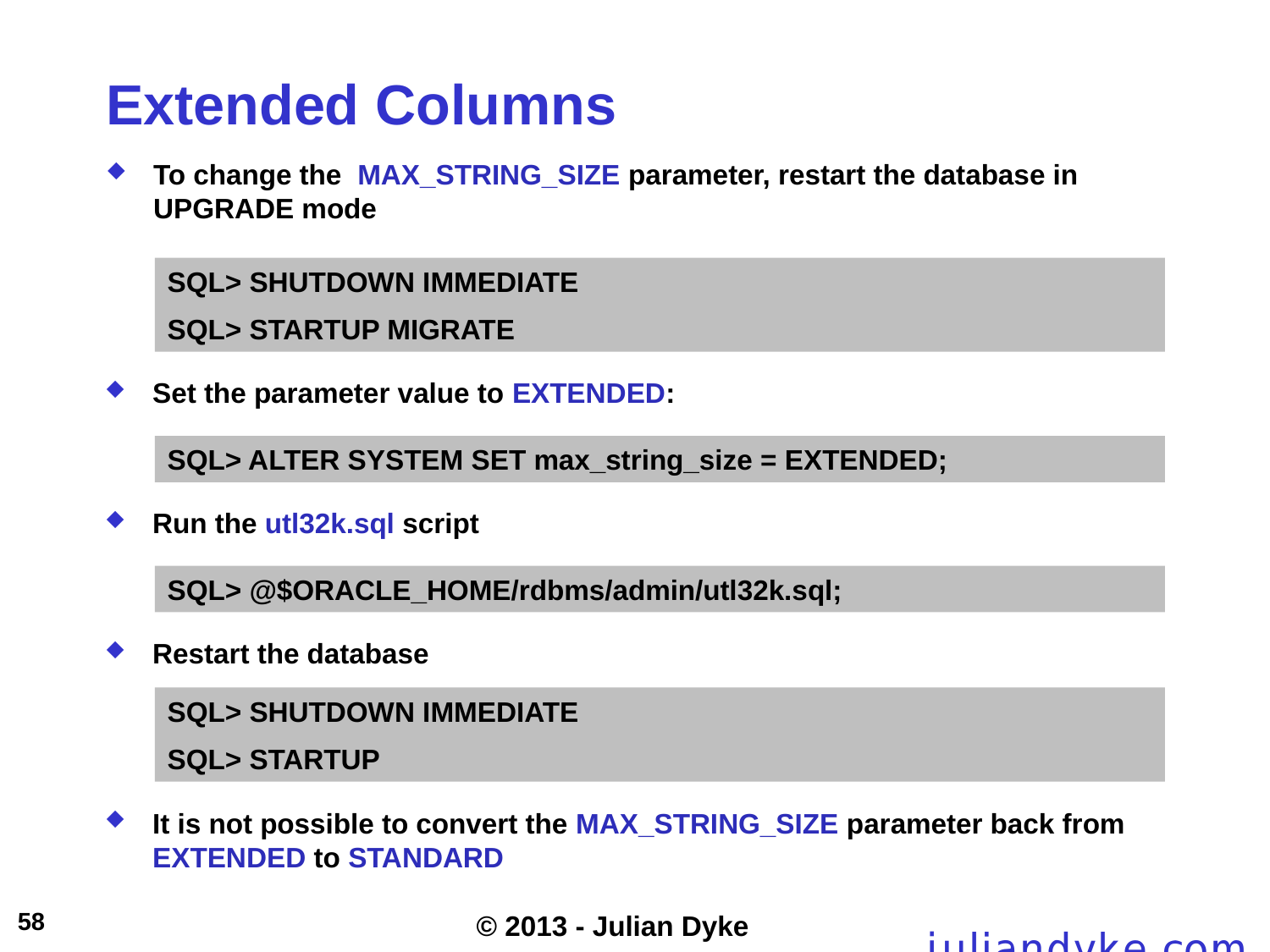

# Extended Columns
To change the  MAX_STRING_SIZE parameter, restart the database in UPGRADE mode

SQL> SHUTDOWN IMMEDIATE
SQL> STARTUP MIGRATE
Set the parameter value to EXTENDED:

SQL> ALTER SYSTEM SET max_string_size = EXTENDED;
Run the utl32k.sql script

SQL> @$ORACLE_HOME/rdbms/admin/utl32k.sql;
Restart the database

SQL> SHUTDOWN IMMEDIATE
SQL> STARTUP
It is not possible to convert the MAX_STRING_SIZE parameter back from EXTENDED to STANDARD